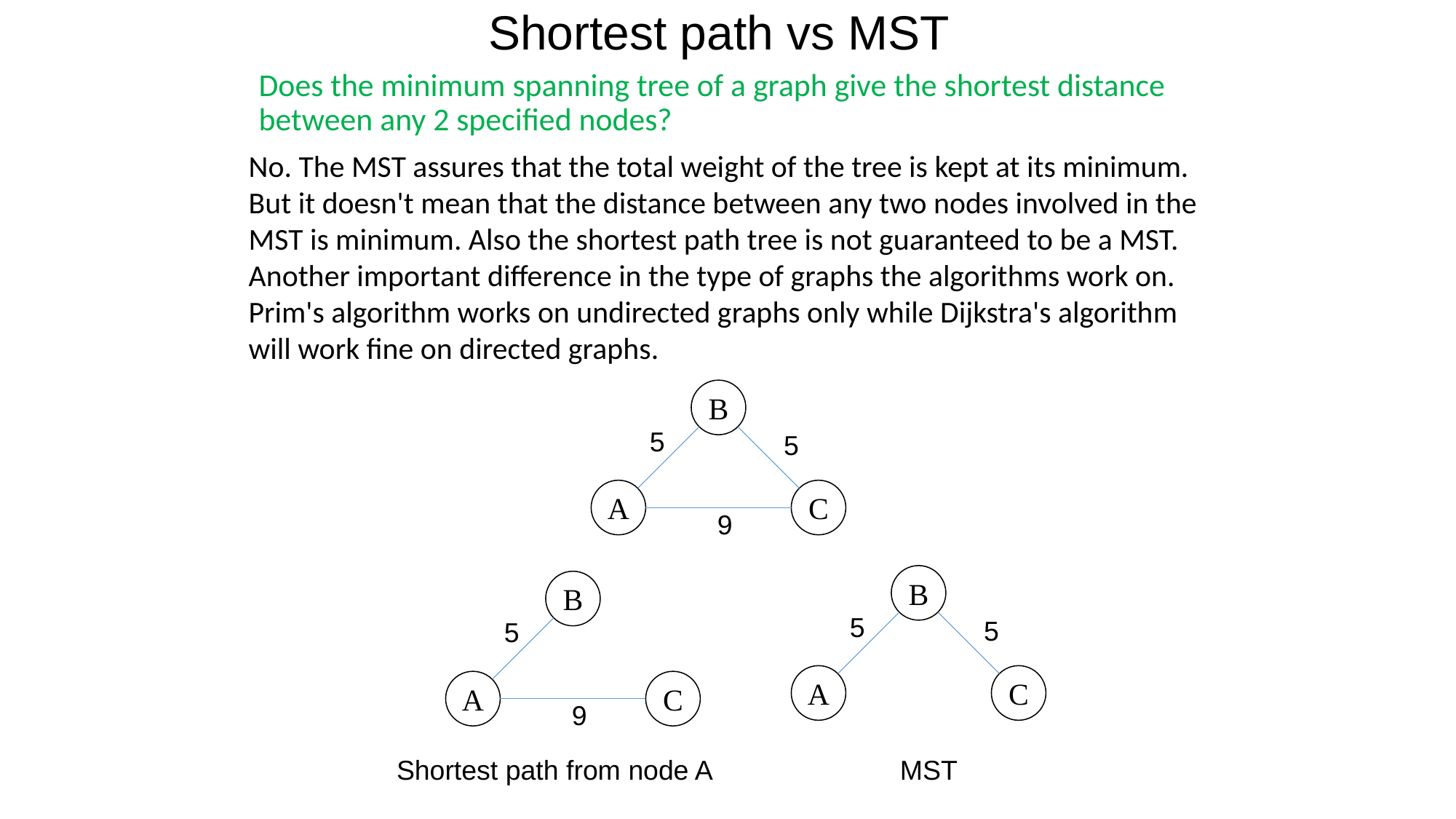

# Shortest path vs MST
Does the minimum spanning tree of a graph give the shortest distance between any 2 specified nodes?

No. The MST assures that the total weight of the tree is kept at its minimum. But it doesn't mean that the distance between any two nodes involved in the MST is minimum. Also the shortest path tree is not guaranteed to be a MST. Another important difference in the type of graphs the algorithms work on. Prim's algorithm works on undirected graphs only while Dijkstra's algorithm will work fine on directed graphs.
B
5
5
A
C
9
B
B
5
5
5
A
C
A
C
9
Shortest path from node A
MST